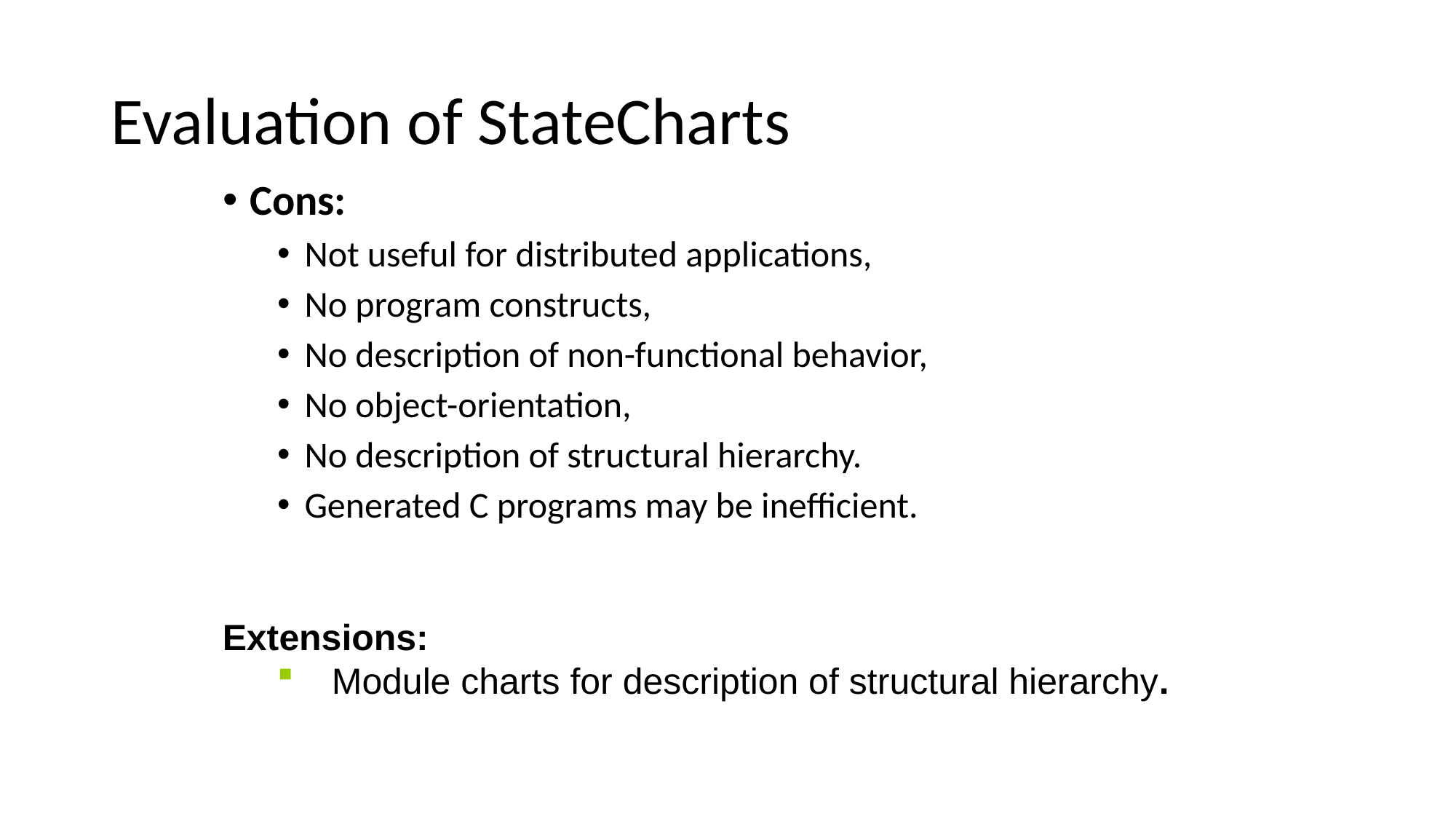

# Evaluation of StateCharts
Cons:
Not useful for distributed applications,
No program constructs,
No description of non-functional behavior,
No object-orientation,
No description of structural hierarchy.
Generated C programs may be inefficient.
Extensions:
Module charts for description of structural hierarchy.